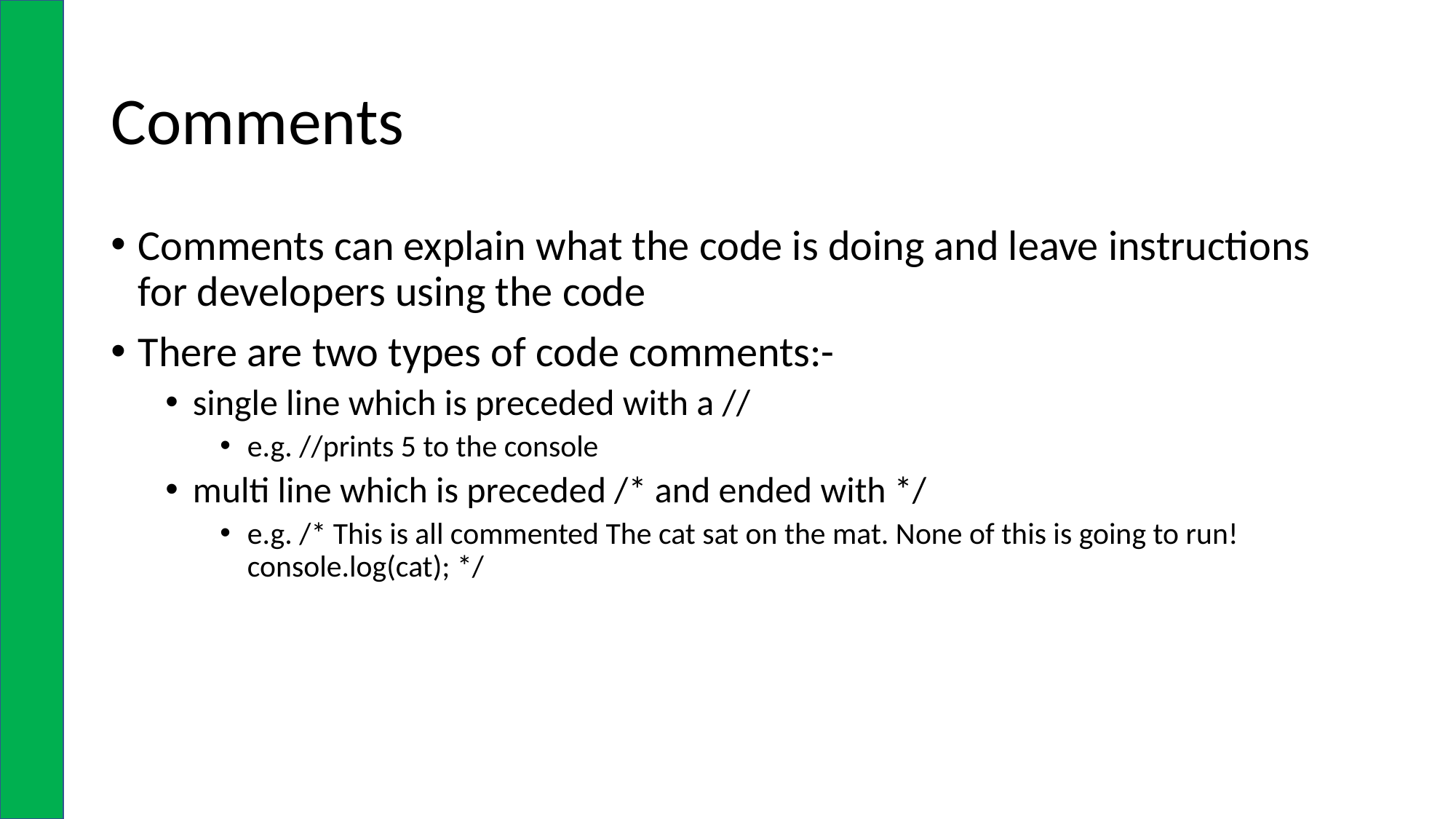

# Comments
Comments can explain what the code is doing and leave instructions for developers using the code
There are two types of code comments:-
single line which is preceded with a //
e.g. //prints 5 to the console
multi line which is preceded /* and ended with */
e.g. /* This is all commented The cat sat on the mat. None of this is going to run! console.log(cat); */